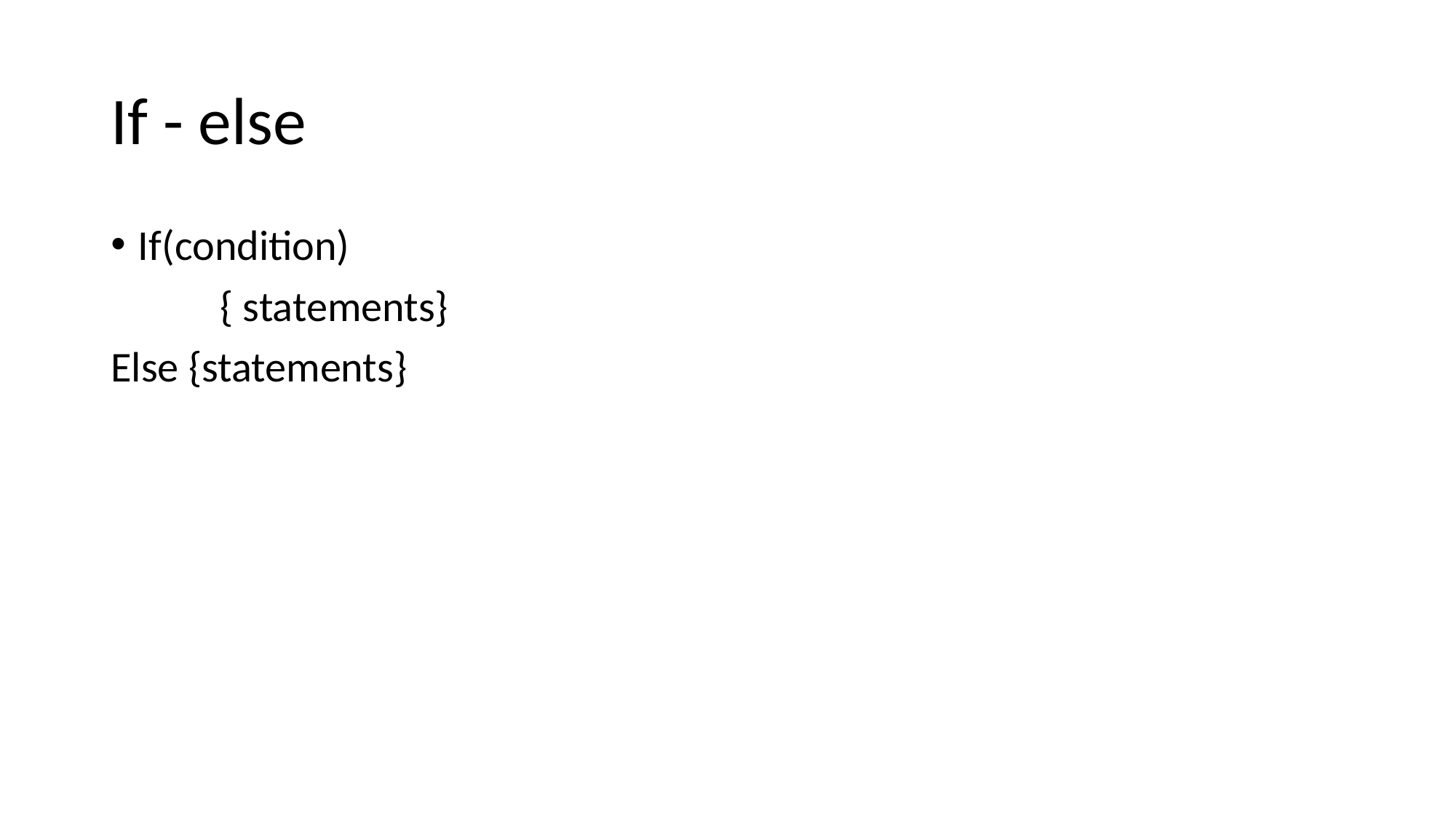

# If - else
If(condition)
	{ statements}
Else {statements}